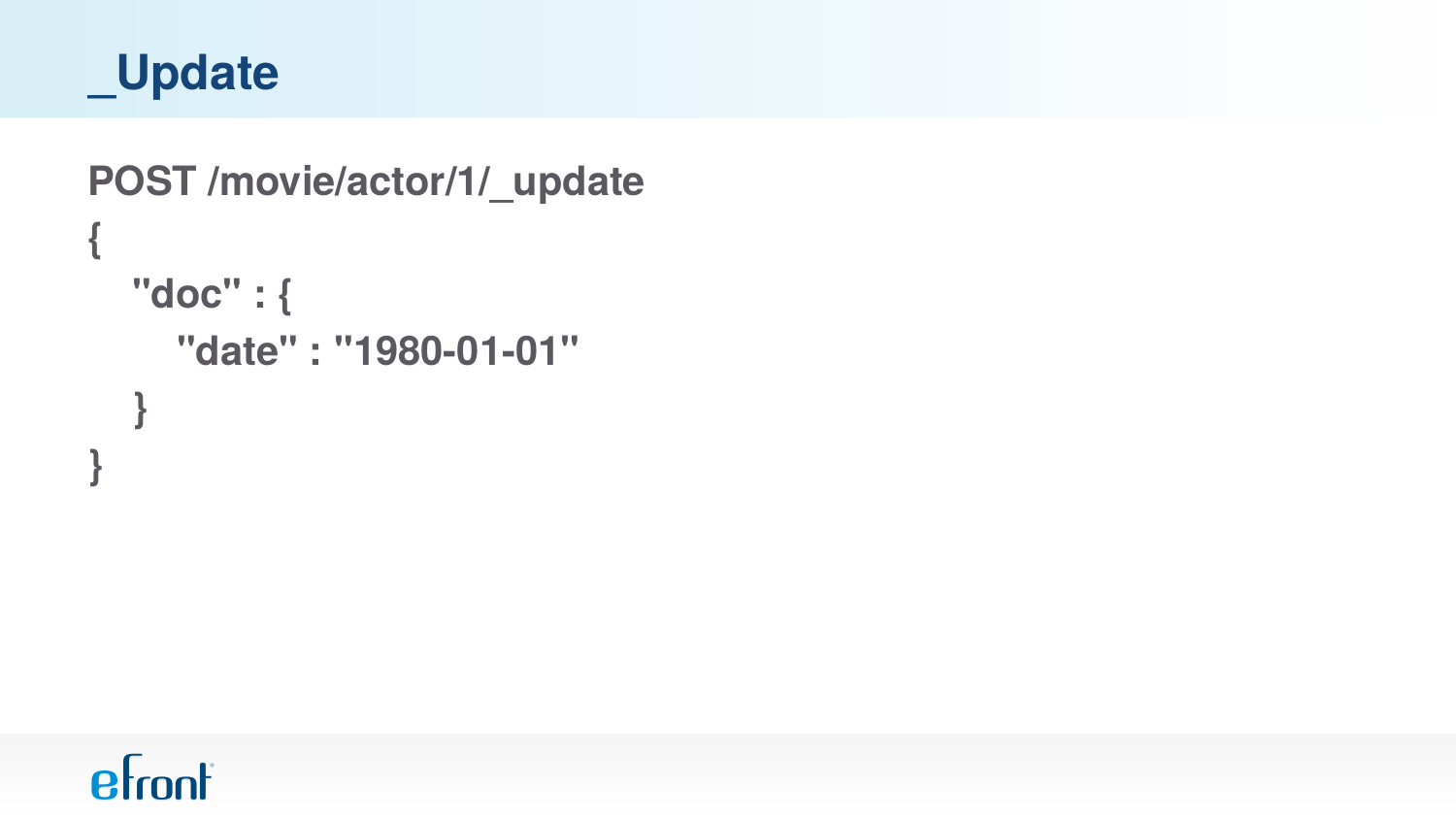

# _Update
POST /movie/actor/1/_update
{
    "doc" : {
        "date" : "1980-01-01"
    }
}